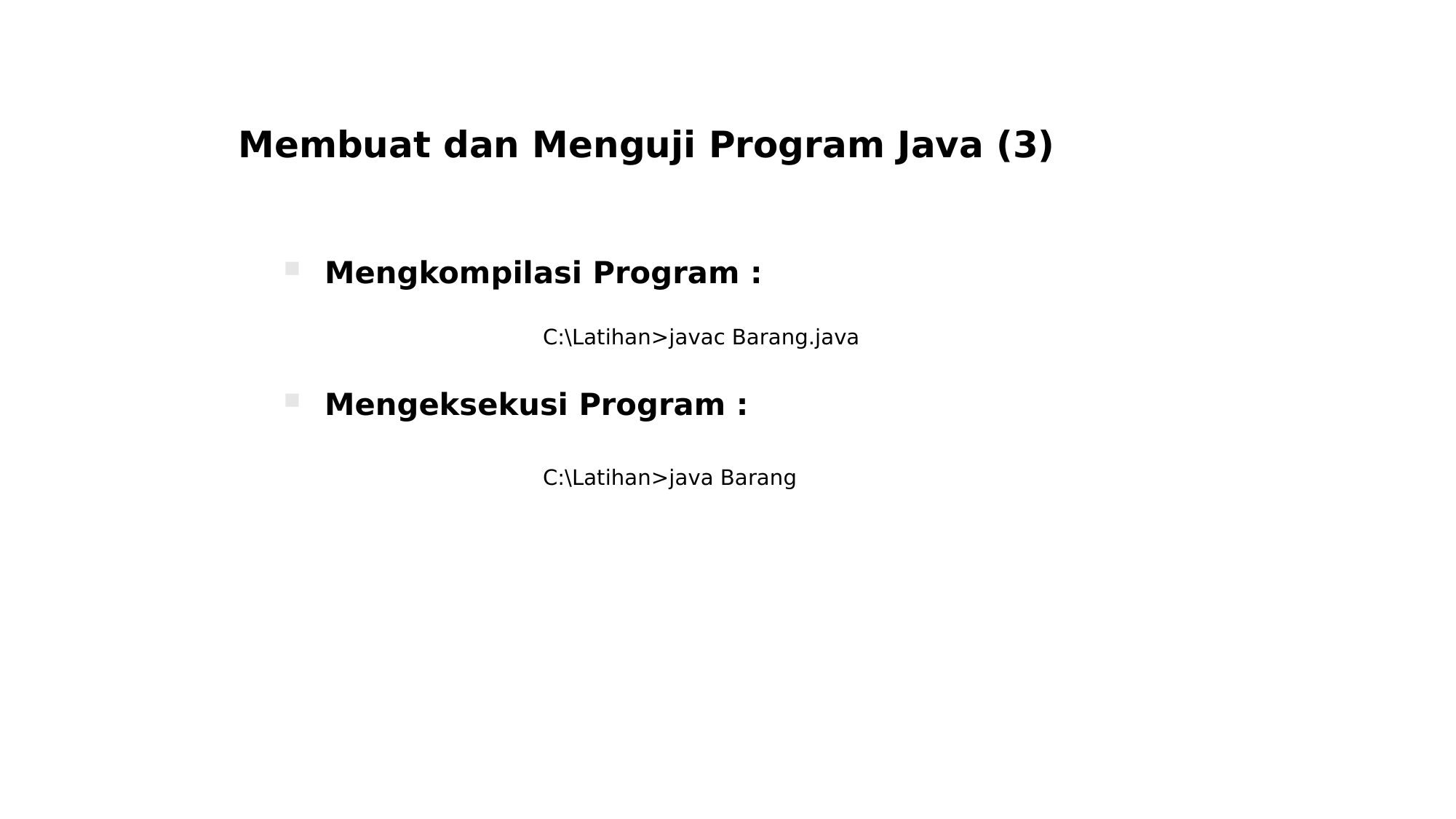

# Membuat dan Menguji Program Java (3)

Mengkompilasi Program :

			C:\Latihan>javac Barang.java

Mengeksekusi Program :

			C:\Latihan>java Barang